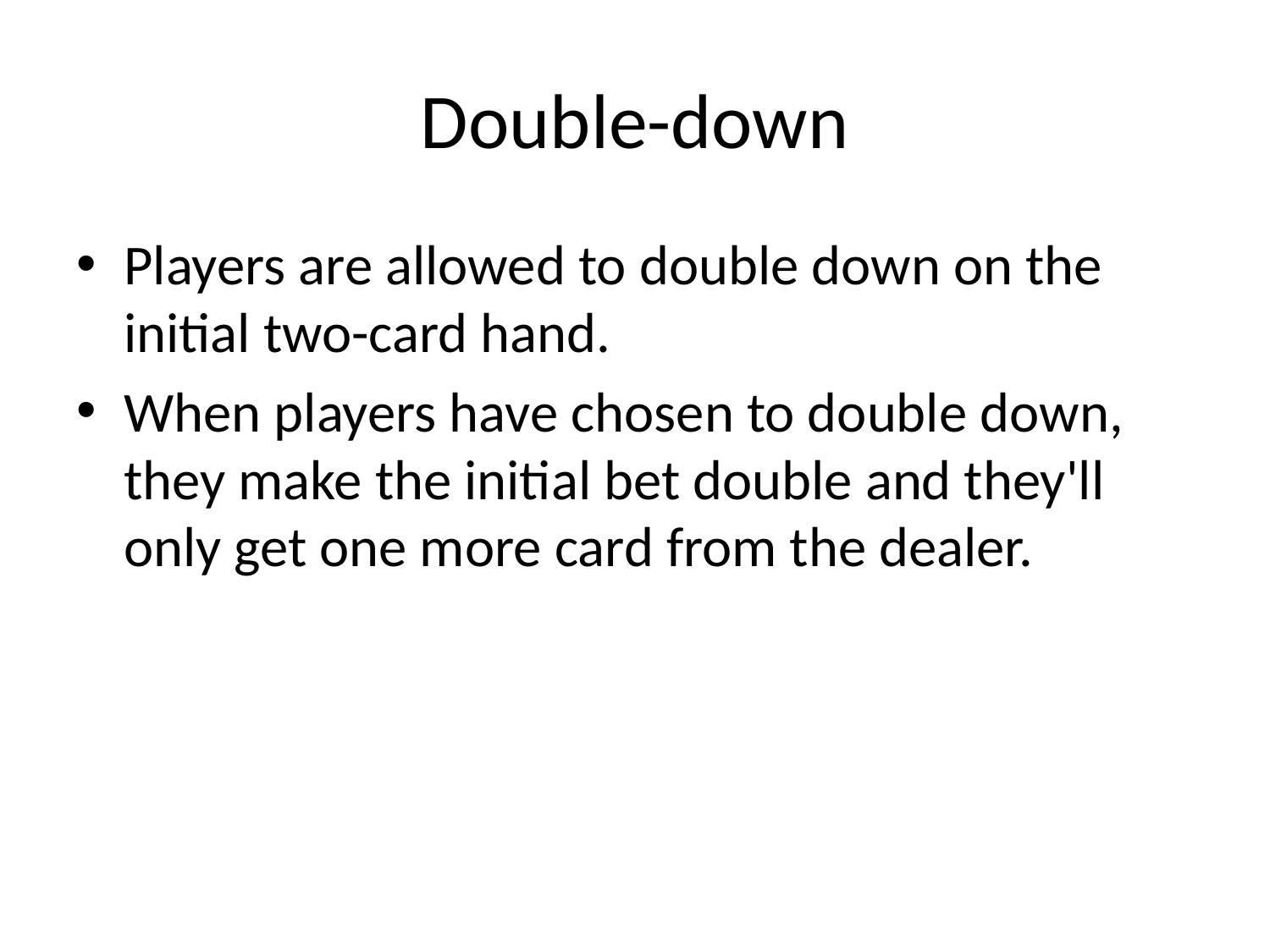

# Double-down
Players are allowed to double down on the initial two-card hand.
When players have chosen to double down, they make the initial bet double and they'll only get one more card from the dealer.